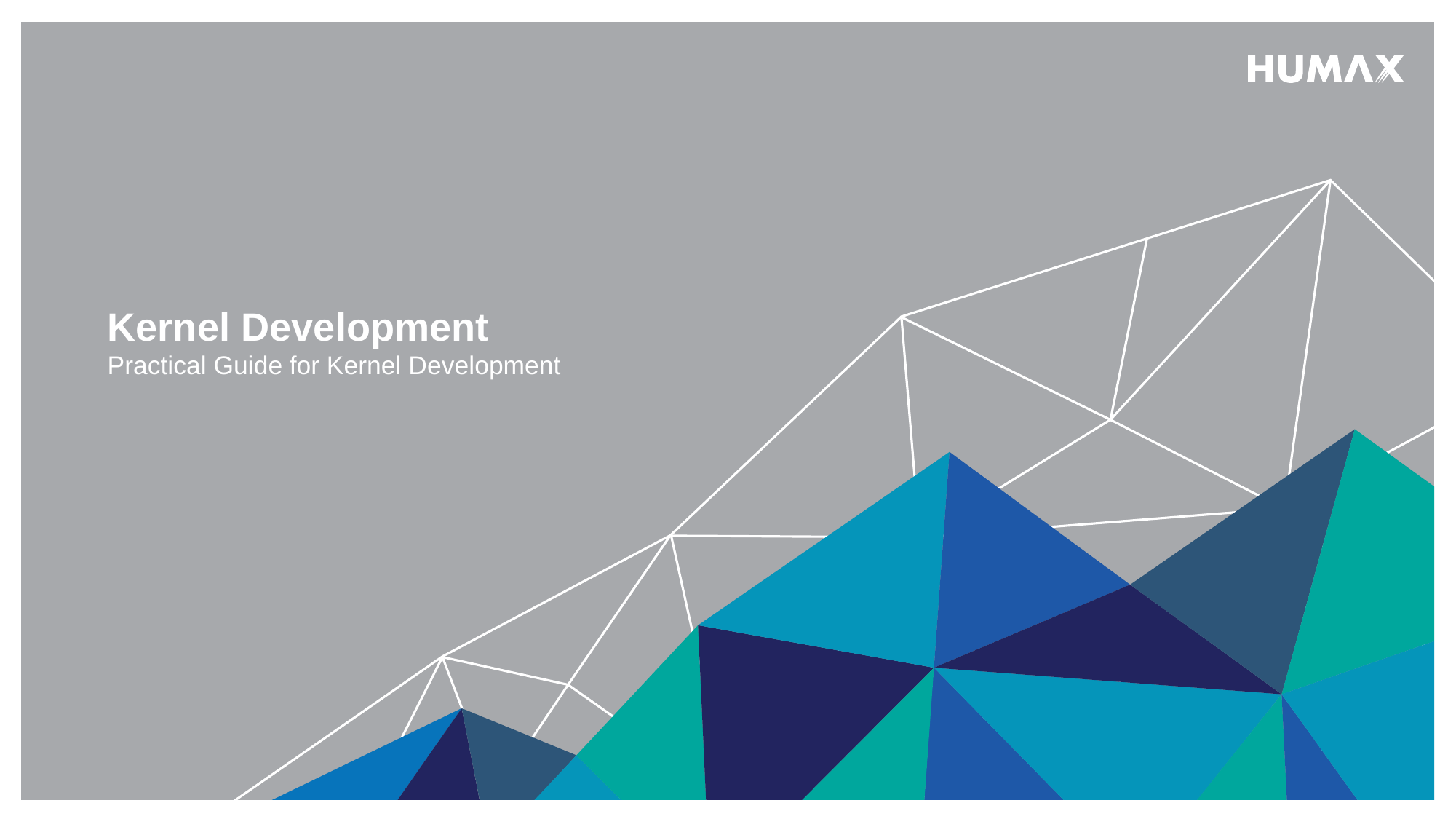

Kernel Development
# Practical Guide for Kernel Development